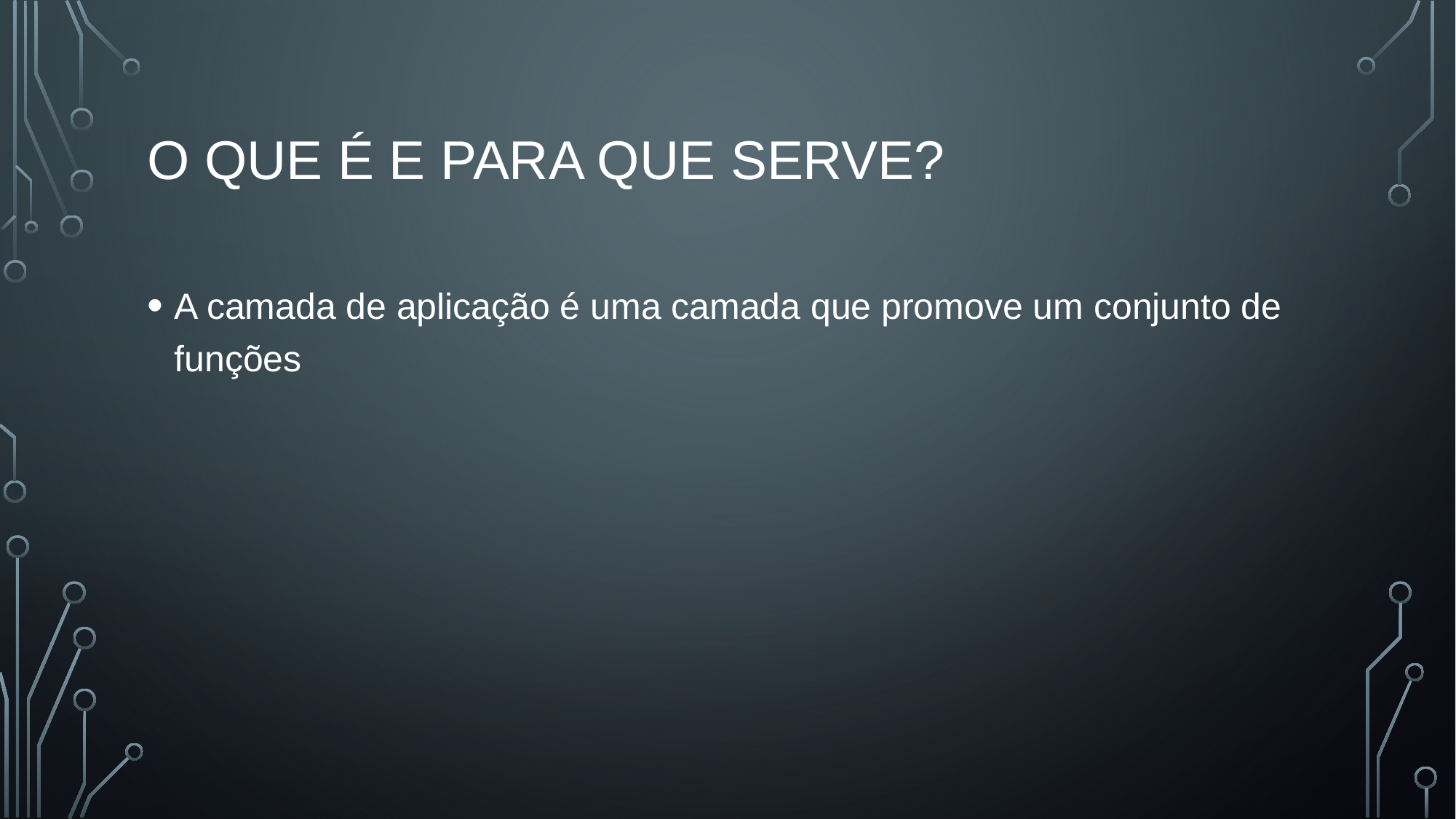

# O que é e para que serve?
A camada de aplicação é uma camada que promove um conjunto de funções